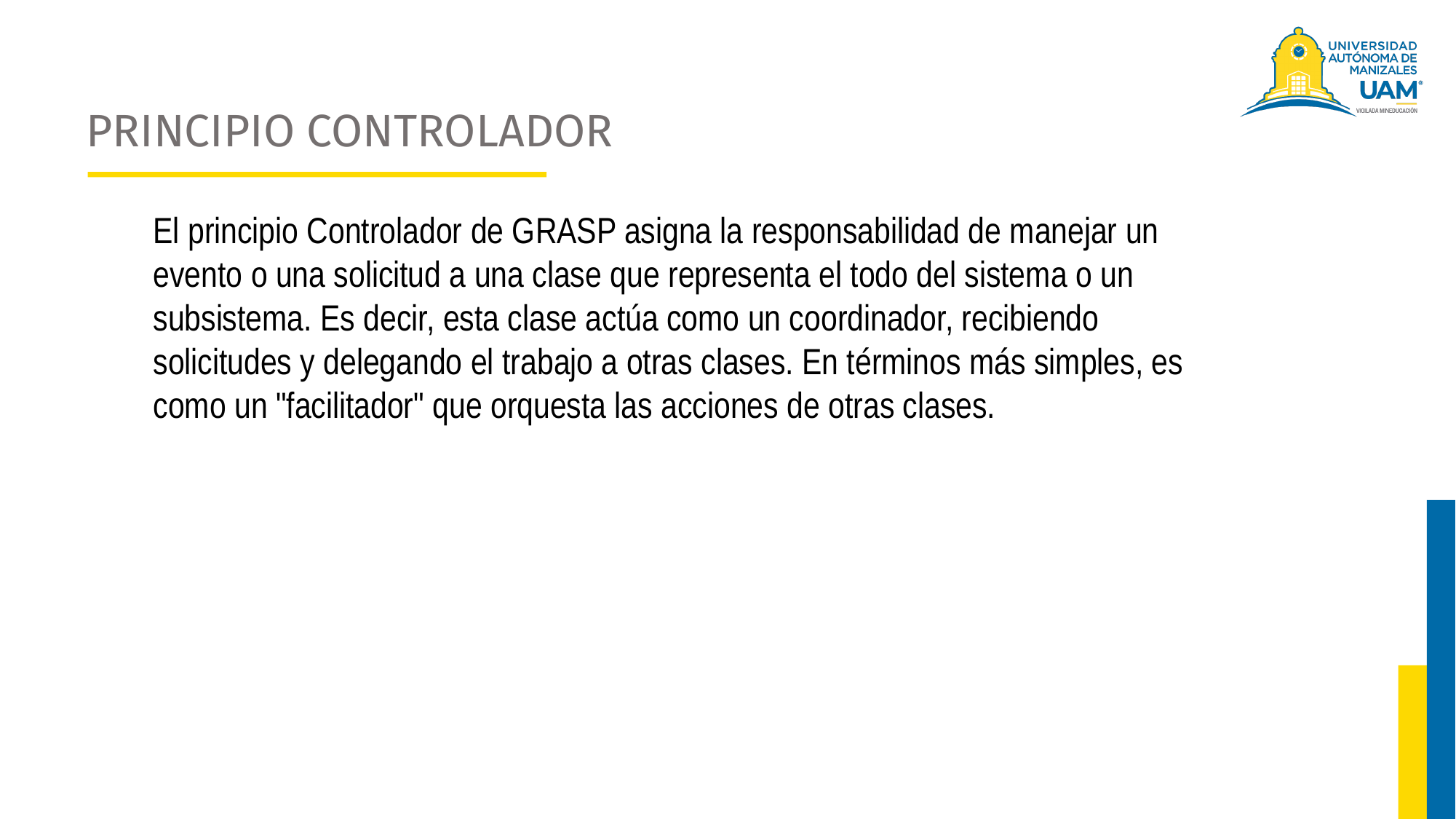

# PRINCIPIO CONTROLADOR

El principio Controlador de GRASP asigna la responsabilidad de manejar un evento o una solicitud a una clase que representa el todo del sistema o un subsistema. Es decir, esta clase actúa como un coordinador, recibiendo solicitudes y delegando el trabajo a otras clases. En términos más simples, es como un "facilitador" que orquesta las acciones de otras clases.